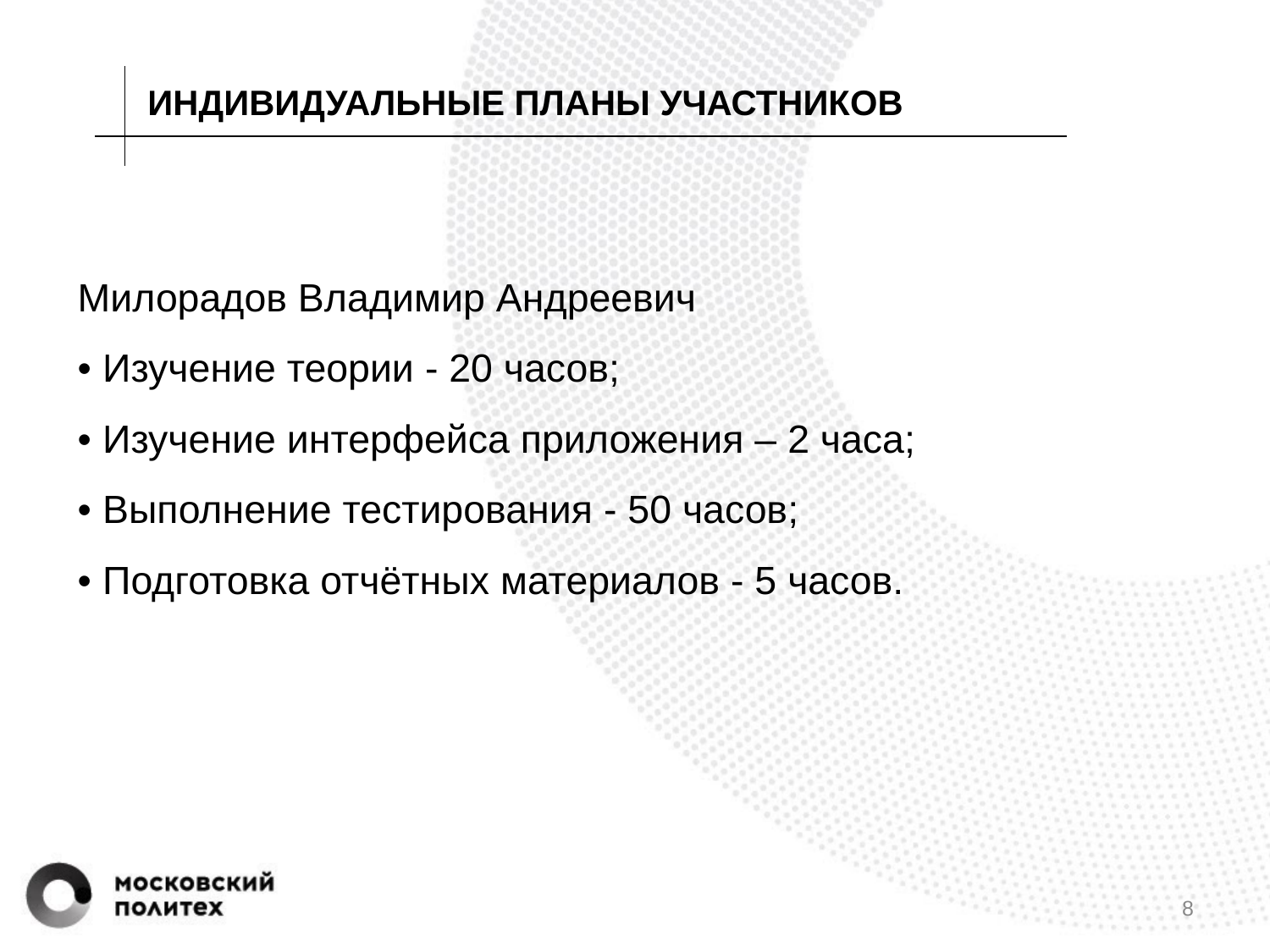

ИНДИВИДУАЛЬНЫЕ ПЛАНЫ УЧАСТНИКОВ
Милорадов Владимир Андреевич
• Изучение теории - 20 часов;
• Изучение интерфейса приложения – 2 часа;
• Выполнение тестирования - 50 часов;
• Подготовка отчётных материалов - 5 часов.

8